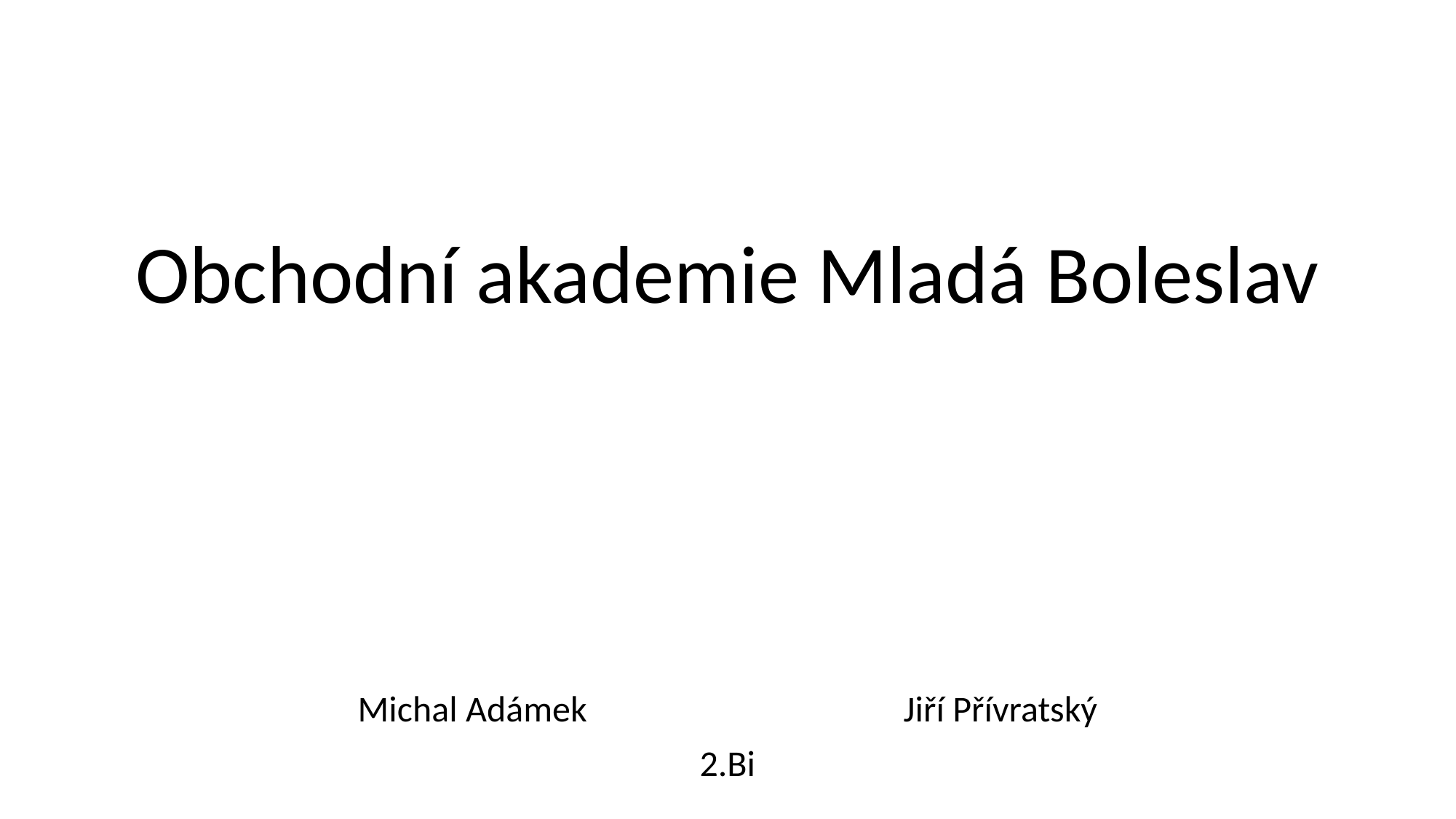

# Obchodní akademie Mladá Boleslav
Michal Adámek			Jiří Přívratský
2.Bi